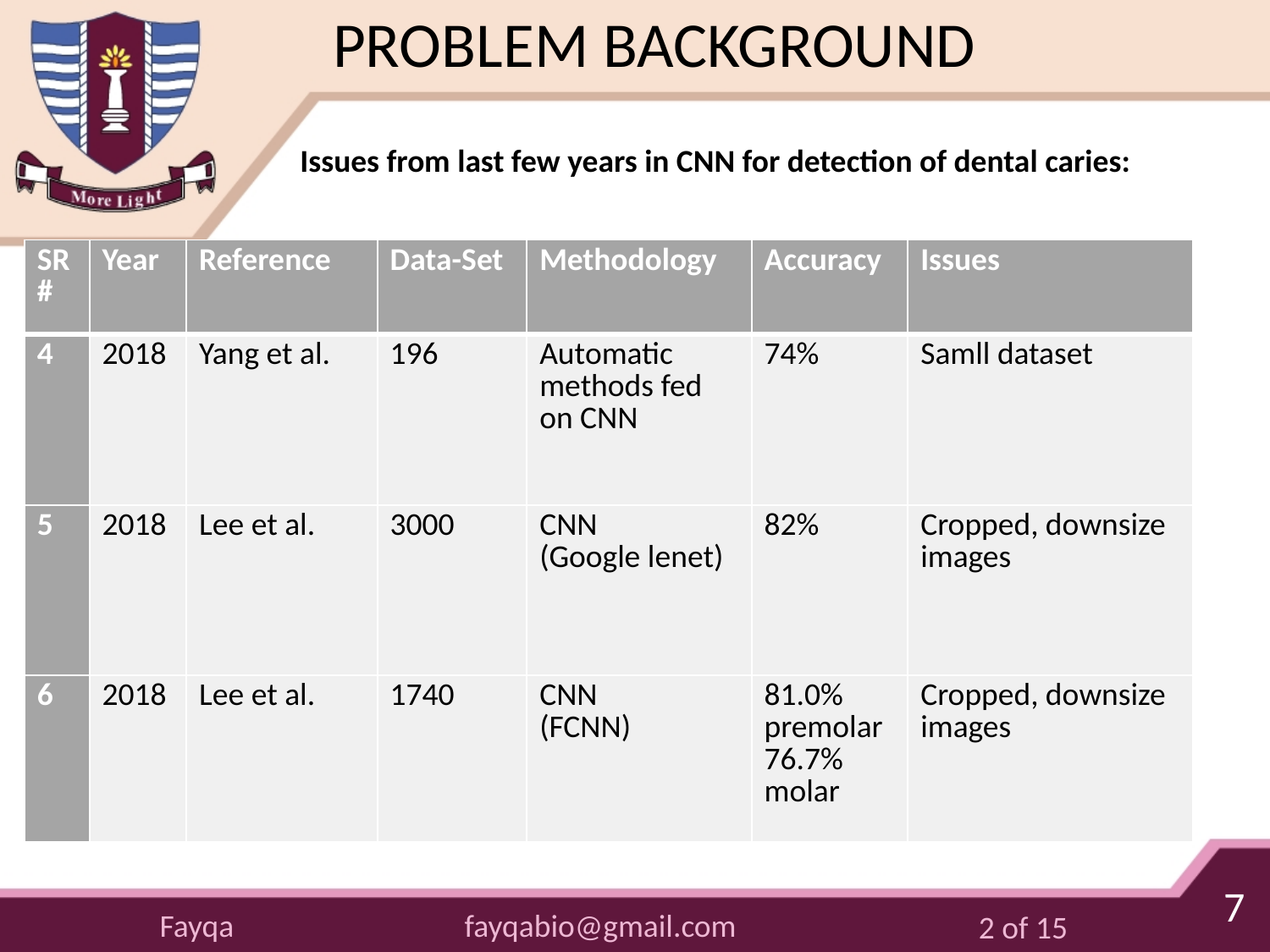

# PROBLEM BACKGROUND
Issues from last few years in CNN for detection of dental caries:
| SR # | Year | Reference | Data-Set | Methodology | Accuracy | Issues |
| --- | --- | --- | --- | --- | --- | --- |
| 4 | 2018 | Yang et al. | 196 | Automatic methods fed on CNN | 74% | Samll dataset |
| 5 | 2018 | Lee et al. | 3000 | CNN (Google lenet) | 82% | Cropped, downsize images |
| 6 | 2018 | Lee et al. | 1740 | CNN (FCNN) | 81.0% premolar 76.7% molar | Cropped, downsize images |

7
fayqabio@gmail.com
Fayqa
2 of 15